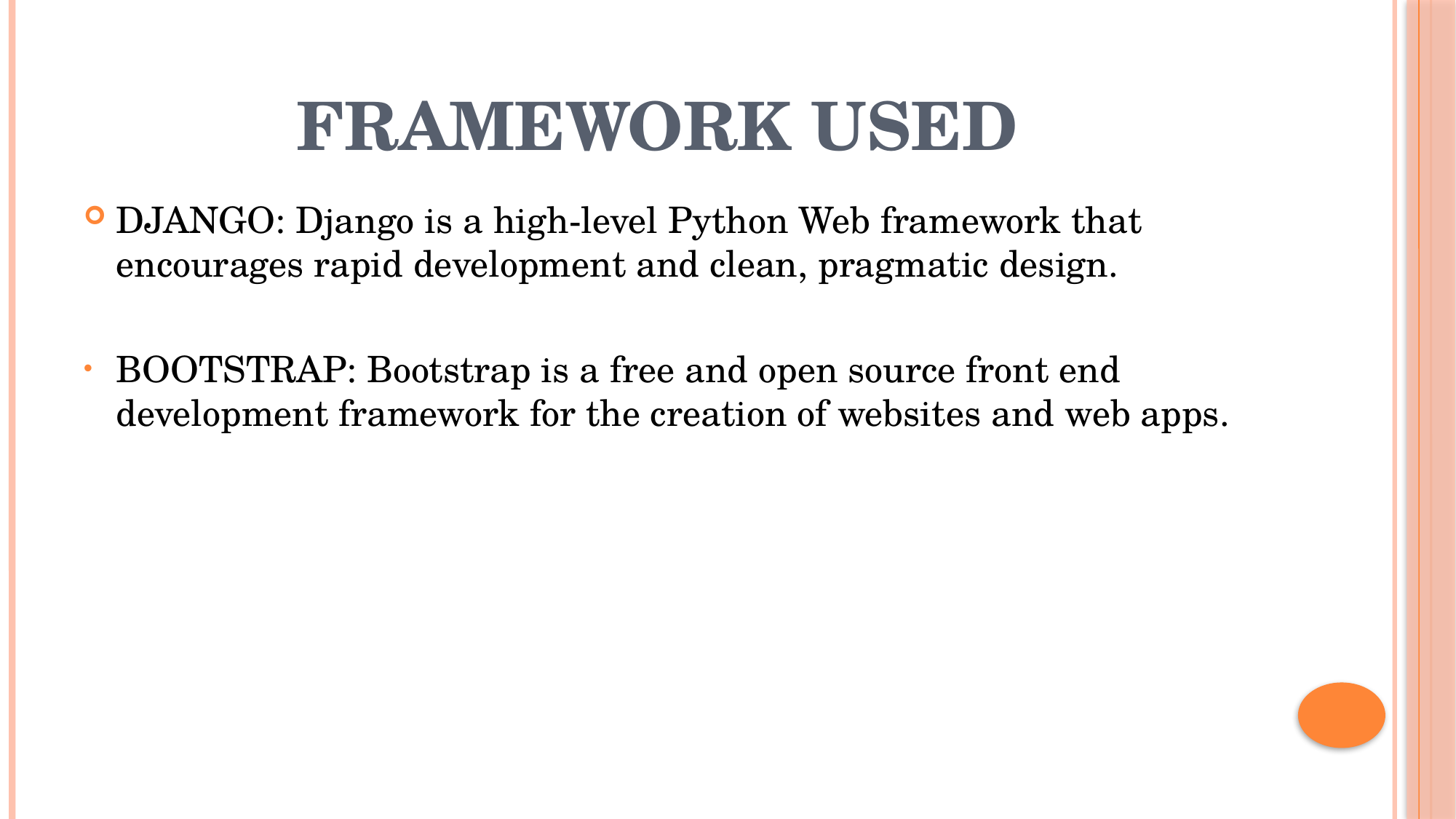

# framework used
DJANGO: Django is a high-level Python Web framework that encourages rapid development and clean, pragmatic design.

BOOTSTRAP: Bootstrap is a free and open source front end development framework for the creation of websites and web apps.